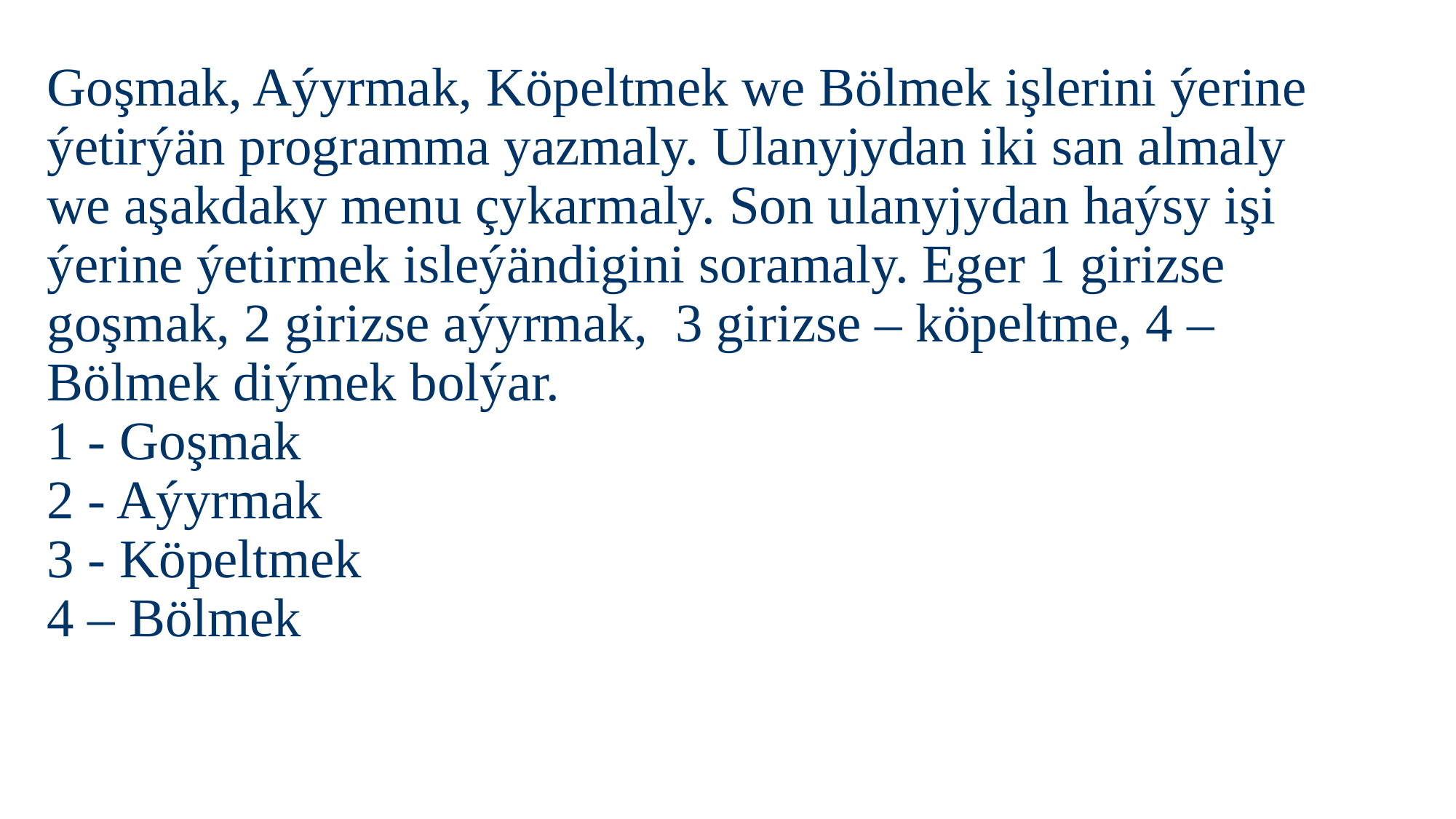

# Goşmak, Aýyrmak, Köpeltmek we Bölmek işlerini ýerine ýetirýän programma yazmaly. Ulanyjydan iki san almaly we aşakdaky menu çykarmaly. Son ulanyjydan haýsy işi ýerine ýetirmek isleýändigini soramaly. Eger 1 girizse goşmak, 2 girizse aýyrmak,  3 girizse – köpeltme, 4 – Bölmek diýmek bolýar. 1 - Goşmak 2 - Aýyrmak 3 - Köpeltmek 4 – Bölmek